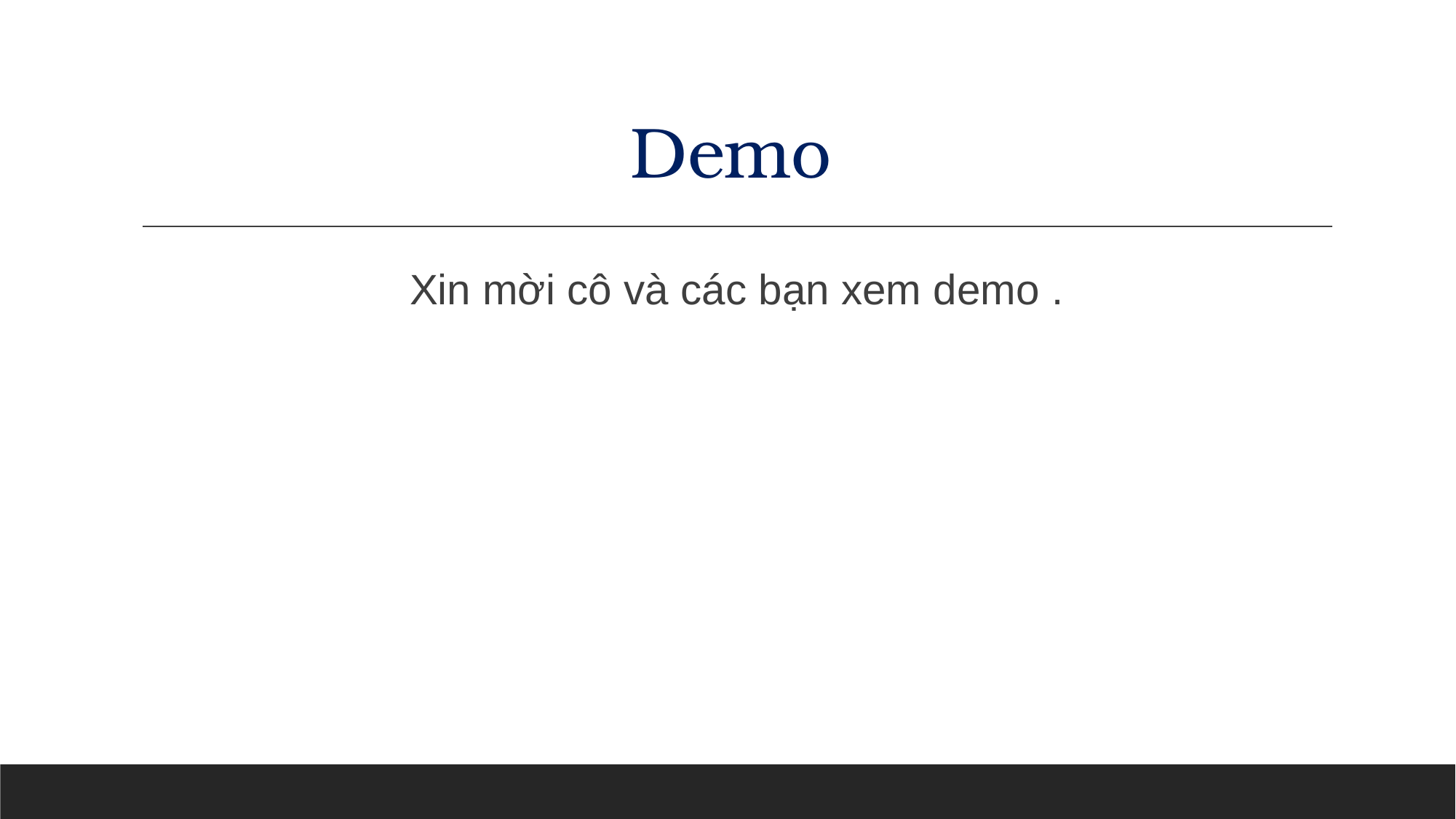

# Demo
Xin mời cô và các bạn xem demo .